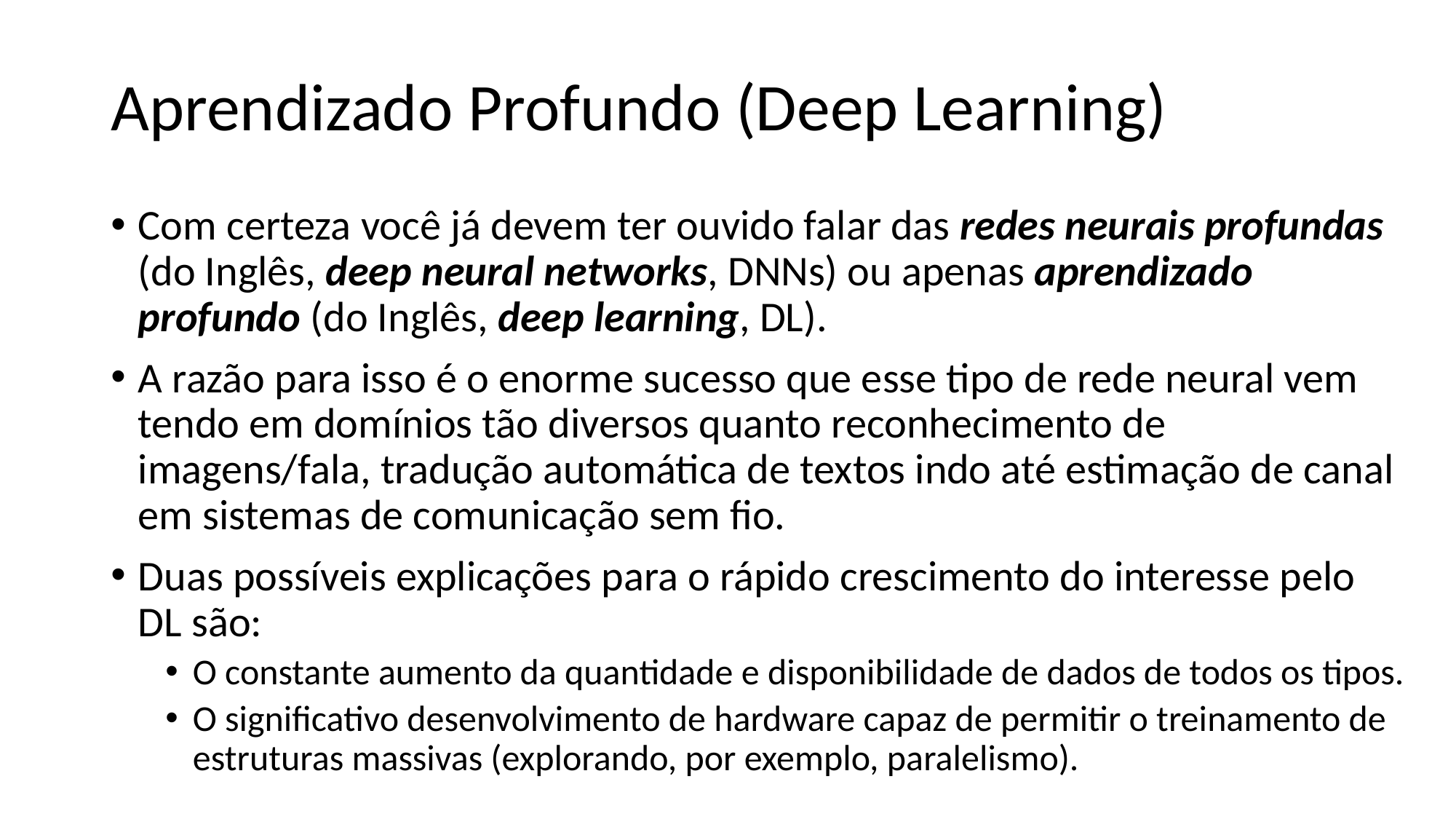

# Aprendizado Profundo (Deep Learning)
Com certeza você já devem ter ouvido falar das redes neurais profundas (do Inglês, deep neural networks, DNNs) ou apenas aprendizado profundo (do Inglês, deep learning, DL).
A razão para isso é o enorme sucesso que esse tipo de rede neural vem tendo em domínios tão diversos quanto reconhecimento de imagens/fala, tradução automática de textos indo até estimação de canal em sistemas de comunicação sem fio.
Duas possíveis explicações para o rápido crescimento do interesse pelo DL são:
O constante aumento da quantidade e disponibilidade de dados de todos os tipos.
O significativo desenvolvimento de hardware capaz de permitir o treinamento de estruturas massivas (explorando, por exemplo, paralelismo).